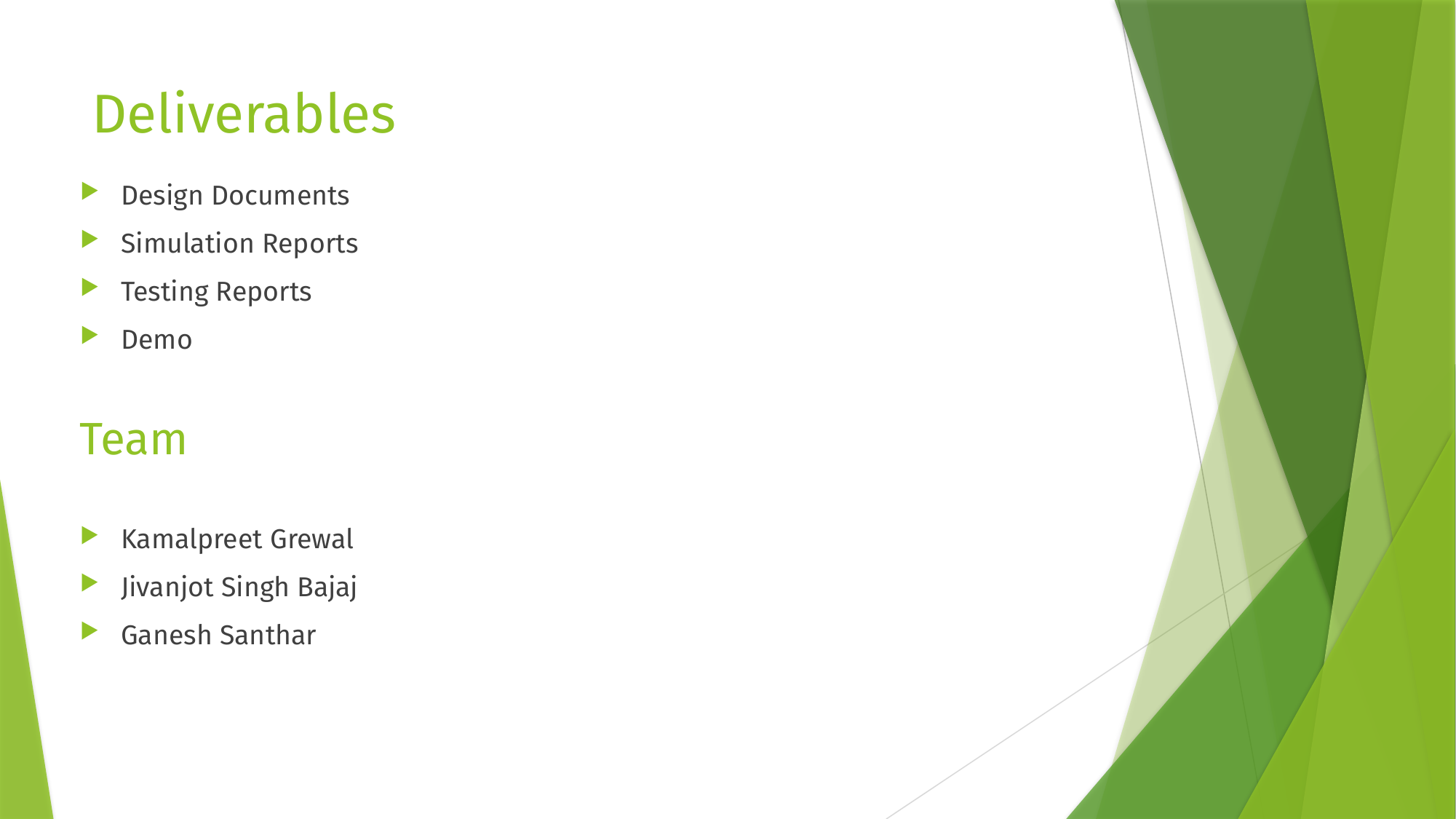

# Deliverables
Design Documents
Simulation Reports
Testing Reports
Demo

Team
Kamalpreet Grewal
Jivanjot Singh Bajaj
Ganesh Santhar